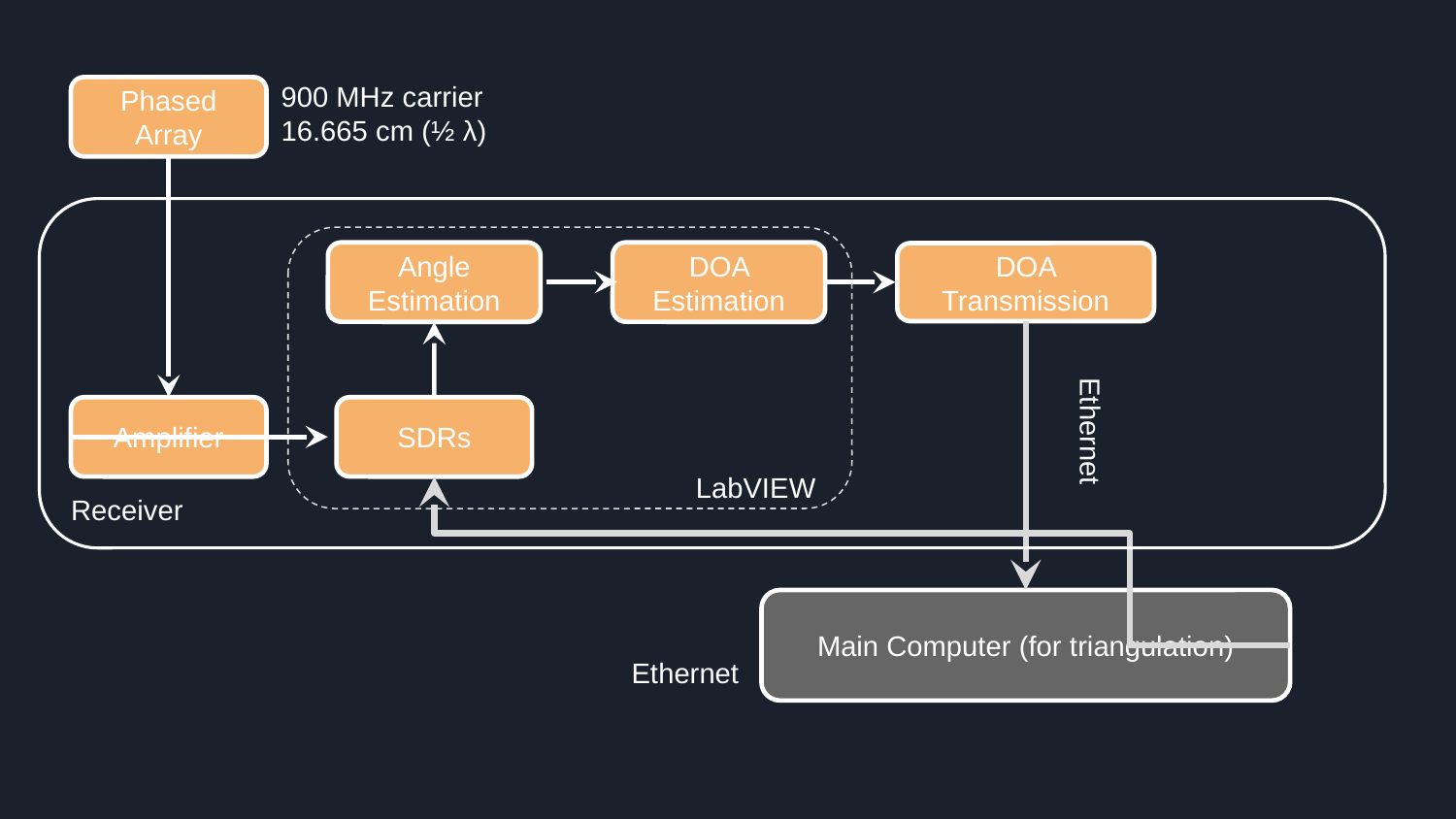

900 MHz carrier
16.665 cm (½ λ)
Phased Array

Receiver

LabVIEW
Angle Estimation
DOA Estimation
DOA Transmission
Amplifier
SDRs
Ethernet
Main Computer (for triangulation)
Ethernet